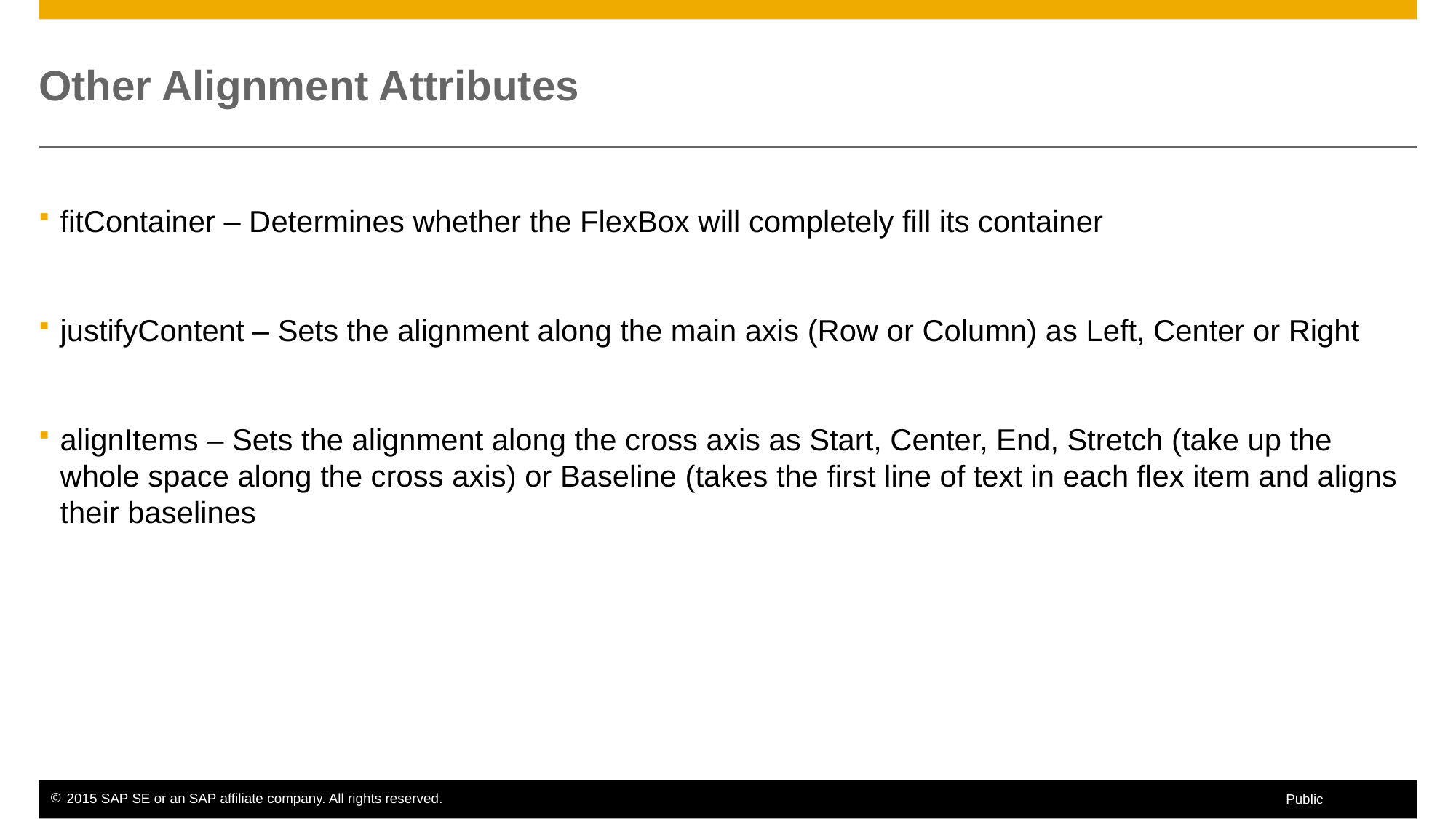

# Other Alignment Attributes
fitContainer – Determines whether the FlexBox will completely fill its container
justifyContent – Sets the alignment along the main axis (Row or Column) as Left, Center or Right
alignItems – Sets the alignment along the cross axis as Start, Center, End, Stretch (take up the whole space along the cross axis) or Baseline (takes the first line of text in each flex item and aligns their baselines